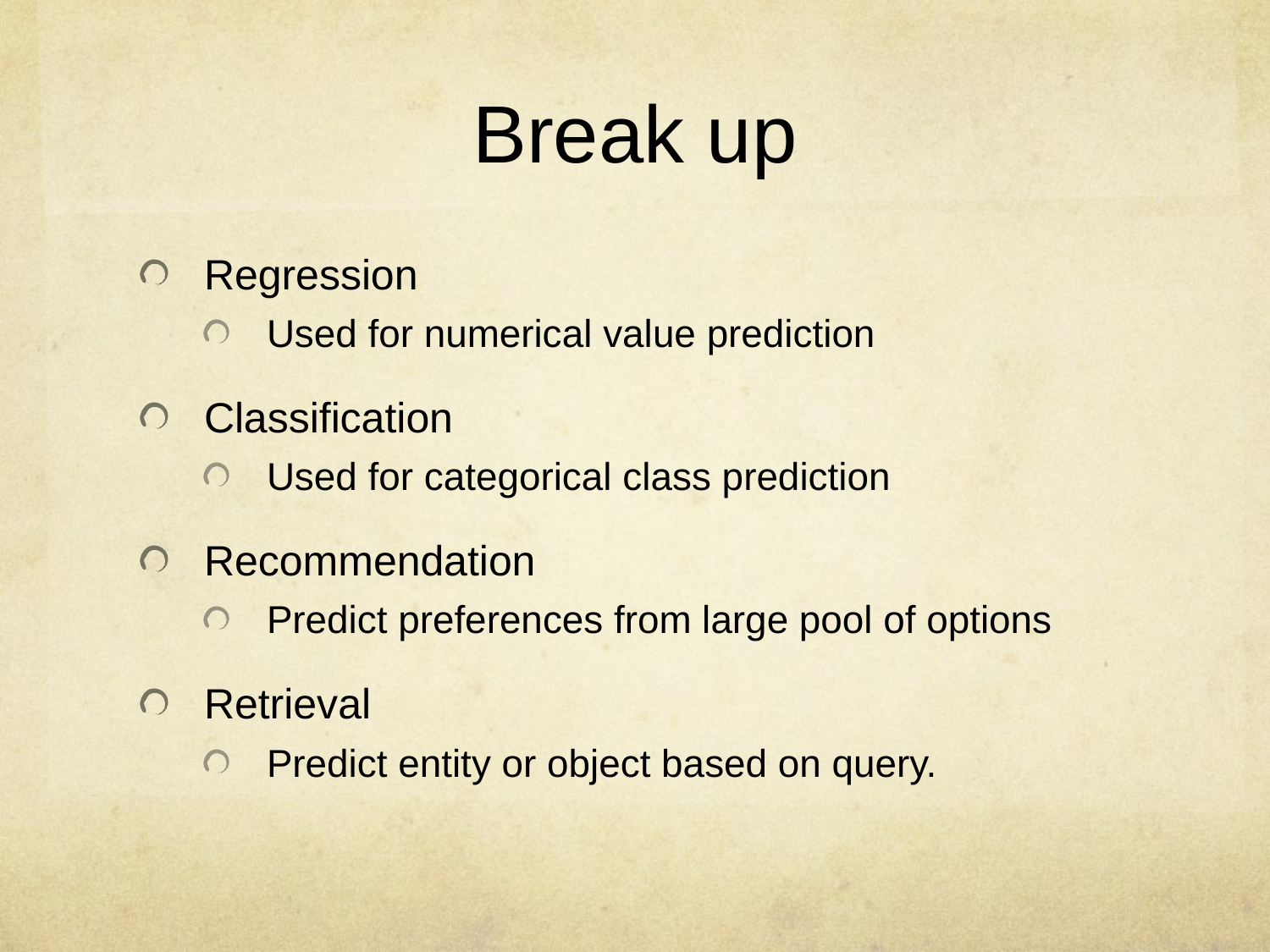

# Break up
Regression
Used for numerical value prediction
Classification
Used for categorical class prediction
Recommendation
Predict preferences from large pool of options
Retrieval
Predict entity or object based on query.